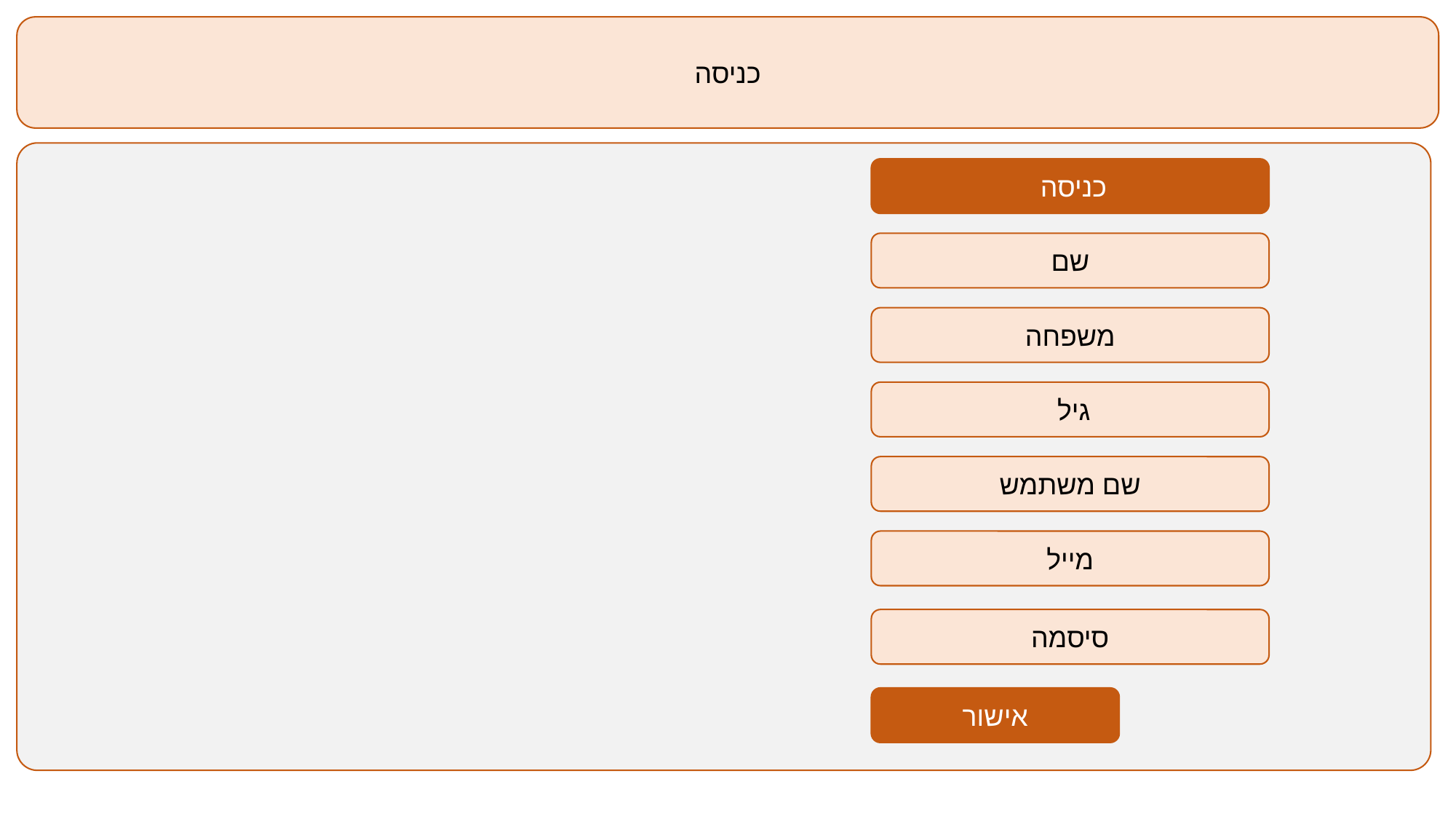

כניסה

כניסה
שם
משפחה
גיל
שם משתמש
מייל
סיסמה
אישור